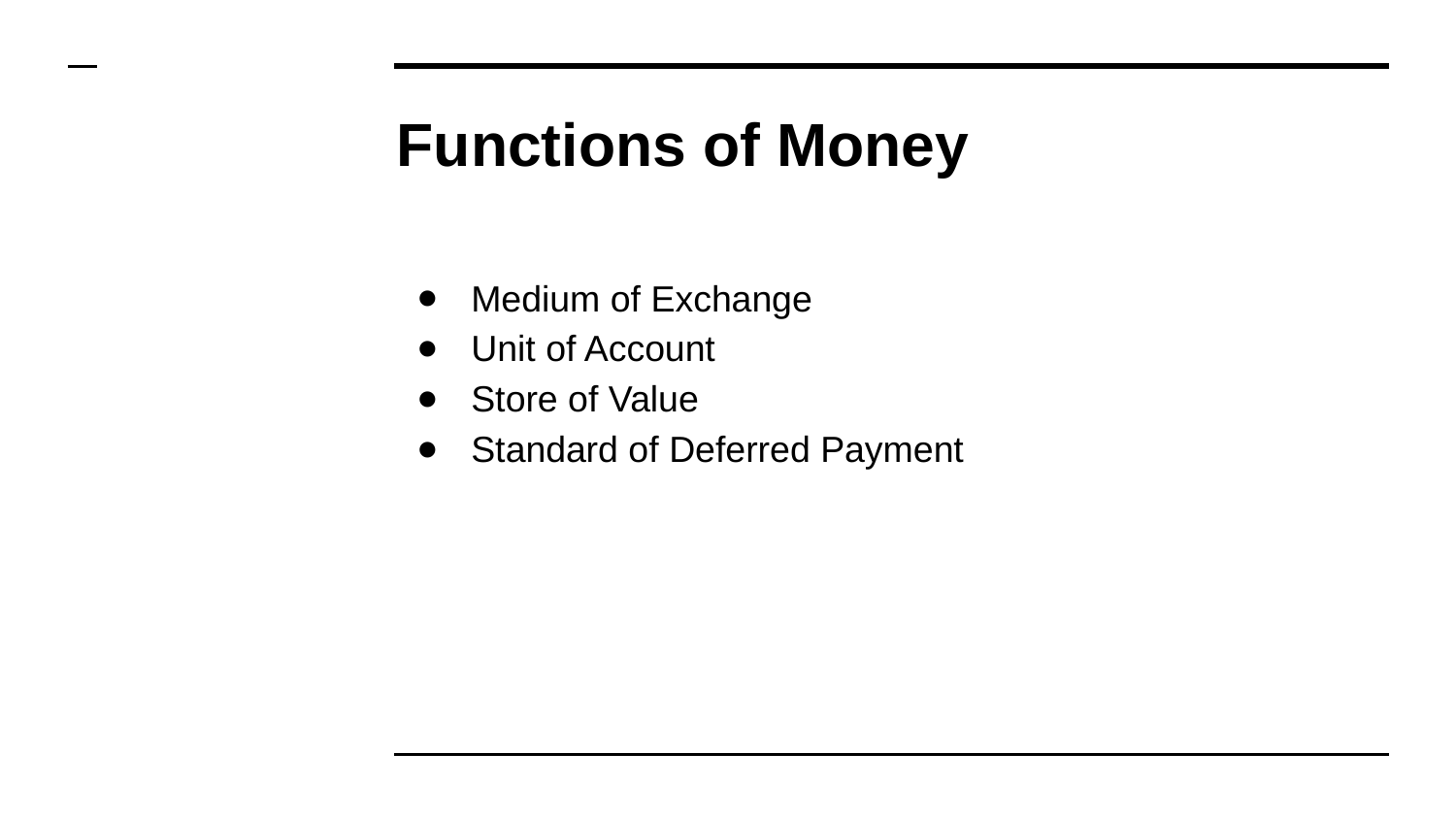

# Functions of Money
Medium of Exchange
Unit of Account
Store of Value
Standard of Deferred Payment